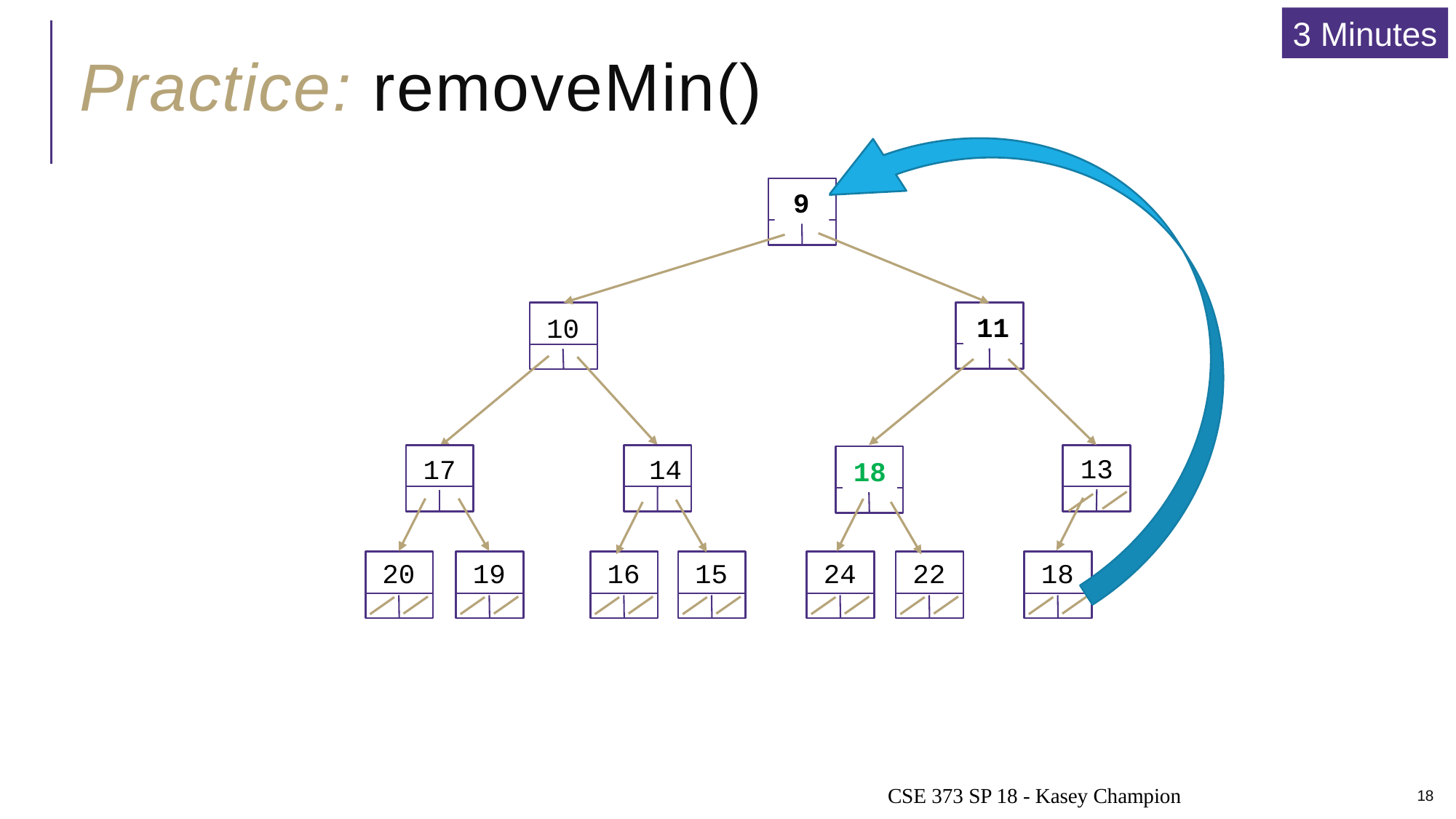

3 Minutes
# Practice: removeMin()
5

18

9

9

10
18
11

17

14
11

13
18
20

19

16

15

24

22

18

CSE 373 SP 18 - Kasey Champion
18